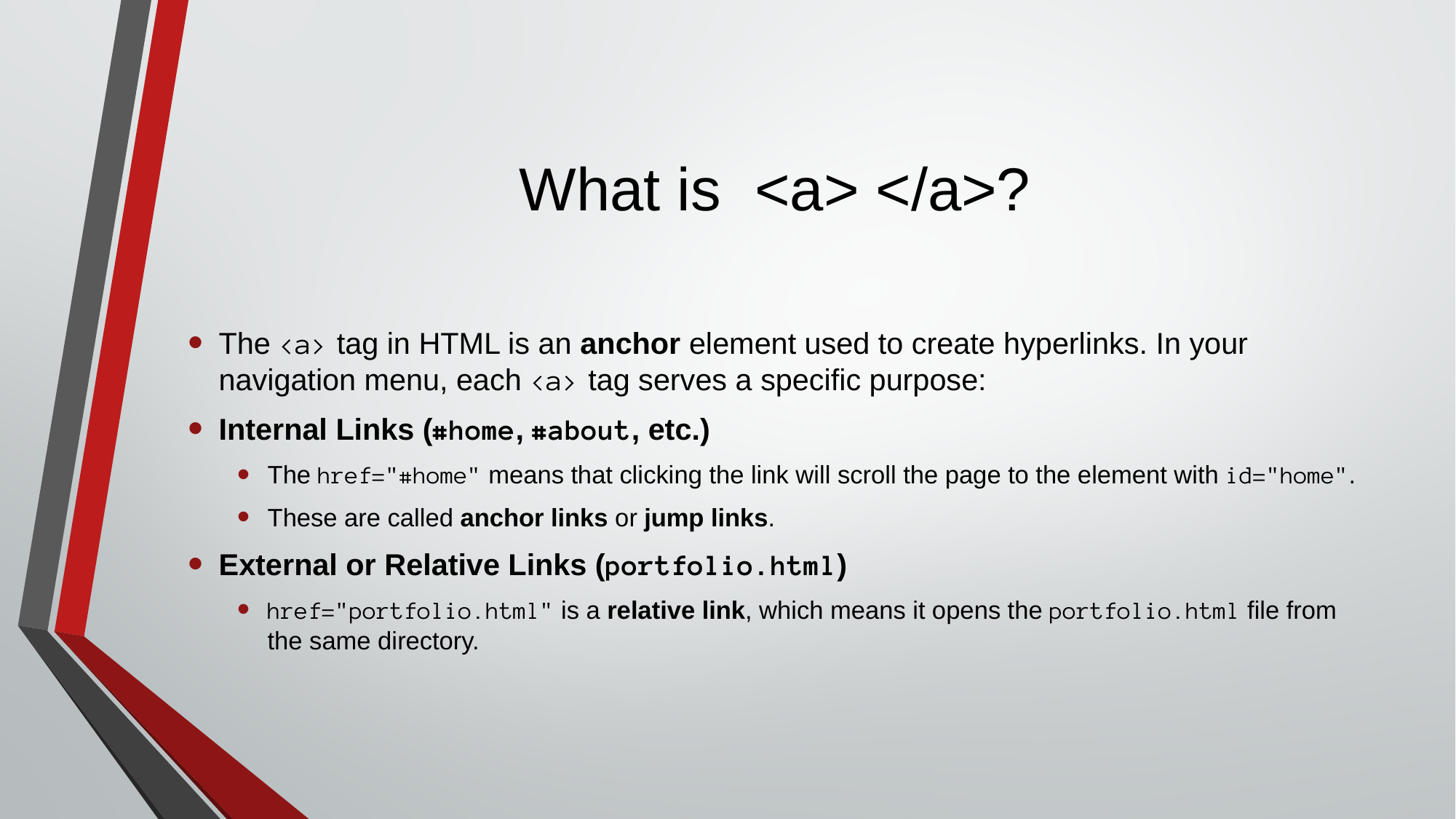

# What is  <a> </a>?
The <a> tag in HTML is an anchor element used to create hyperlinks. In your navigation menu, each <a> tag serves a specific purpose:
Internal Links (#home, #about, etc.)
The href="#home" means that clicking the link will scroll the page to the element with id="home".
These are called anchor links or jump links.
External or Relative Links (portfolio.html)
href="portfolio.html" is a relative link, which means it opens the portfolio.html file from the same directory.